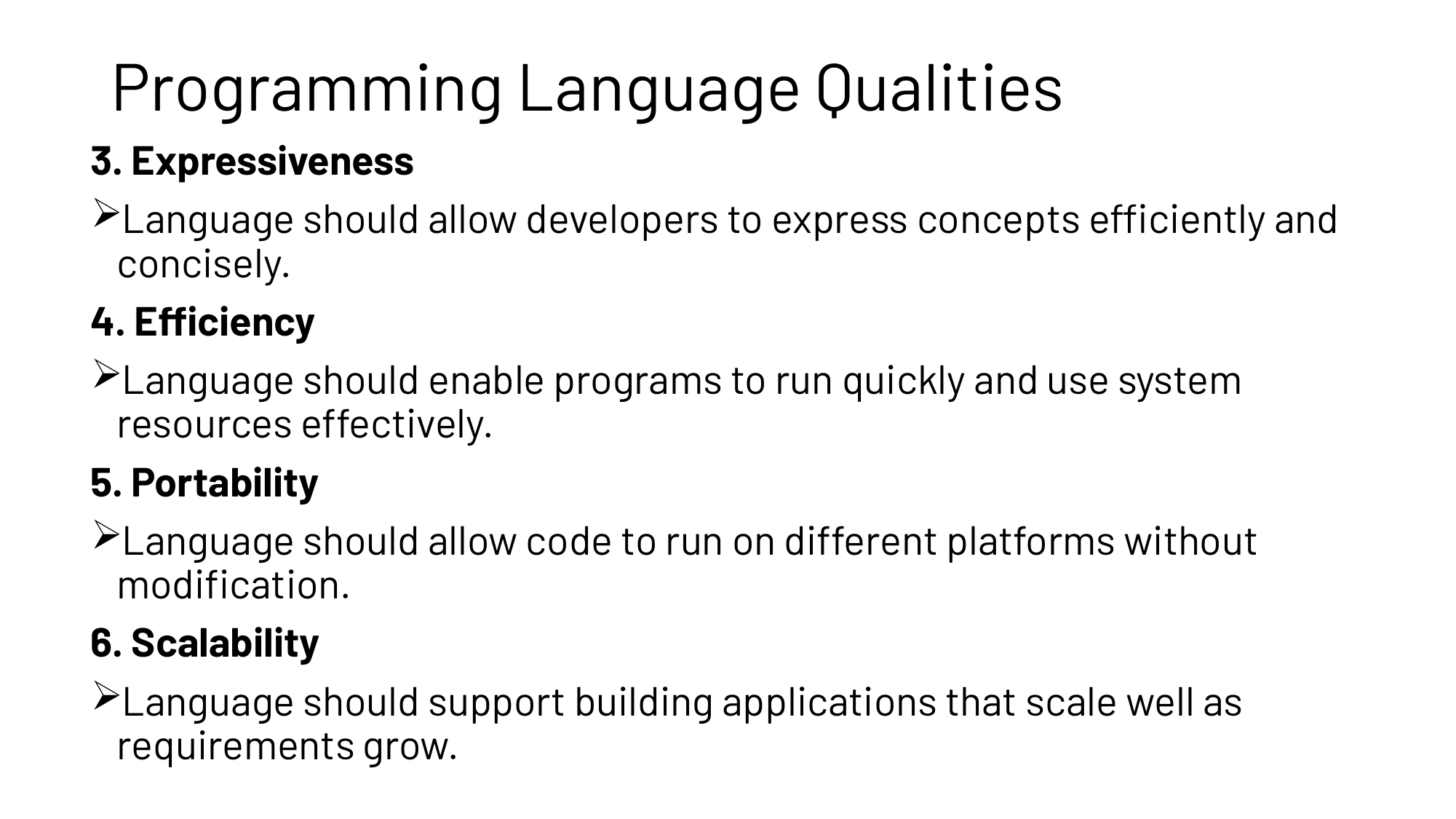

# Programming Language Qualities
3. Expressiveness
Language should allow developers to express concepts efficiently and concisely.
4. Efficiency
Language should enable programs to run quickly and use system resources effectively.
5. Portability
Language should allow code to run on different platforms without modification.
6. Scalability
Language should support building applications that scale well as requirements grow.